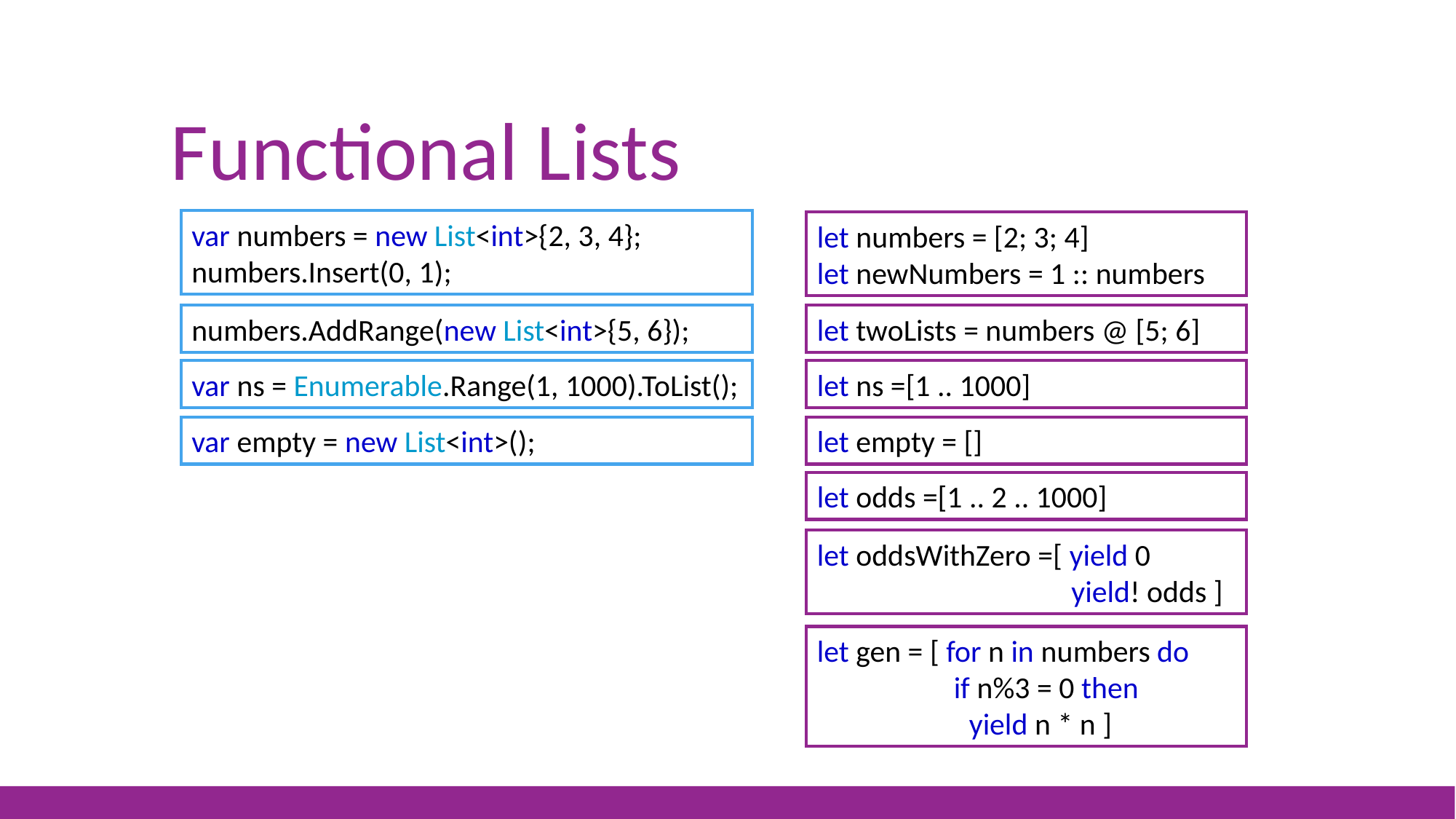

# Functional Lists
var numbers = new List<int>{2, 3, 4};
numbers.Insert(0, 1);
let numbers = [2; 3; 4]
let newNumbers = 1 :: numbers
numbers.AddRange(new List<int>{5, 6});
let twoLists = numbers @ [5; 6]
var ns = Enumerable.Range(1, 1000).ToList();
let ns =[1 .. 1000]
var empty = new List<int>();
let empty = []
let odds =[1 .. 2 .. 1000]
let oddsWithZero =[ yield 0
             	                     yield! odds ]
let gen = [ for n in numbers do
             	    if n%3 = 0 then
                      yield n * n ]